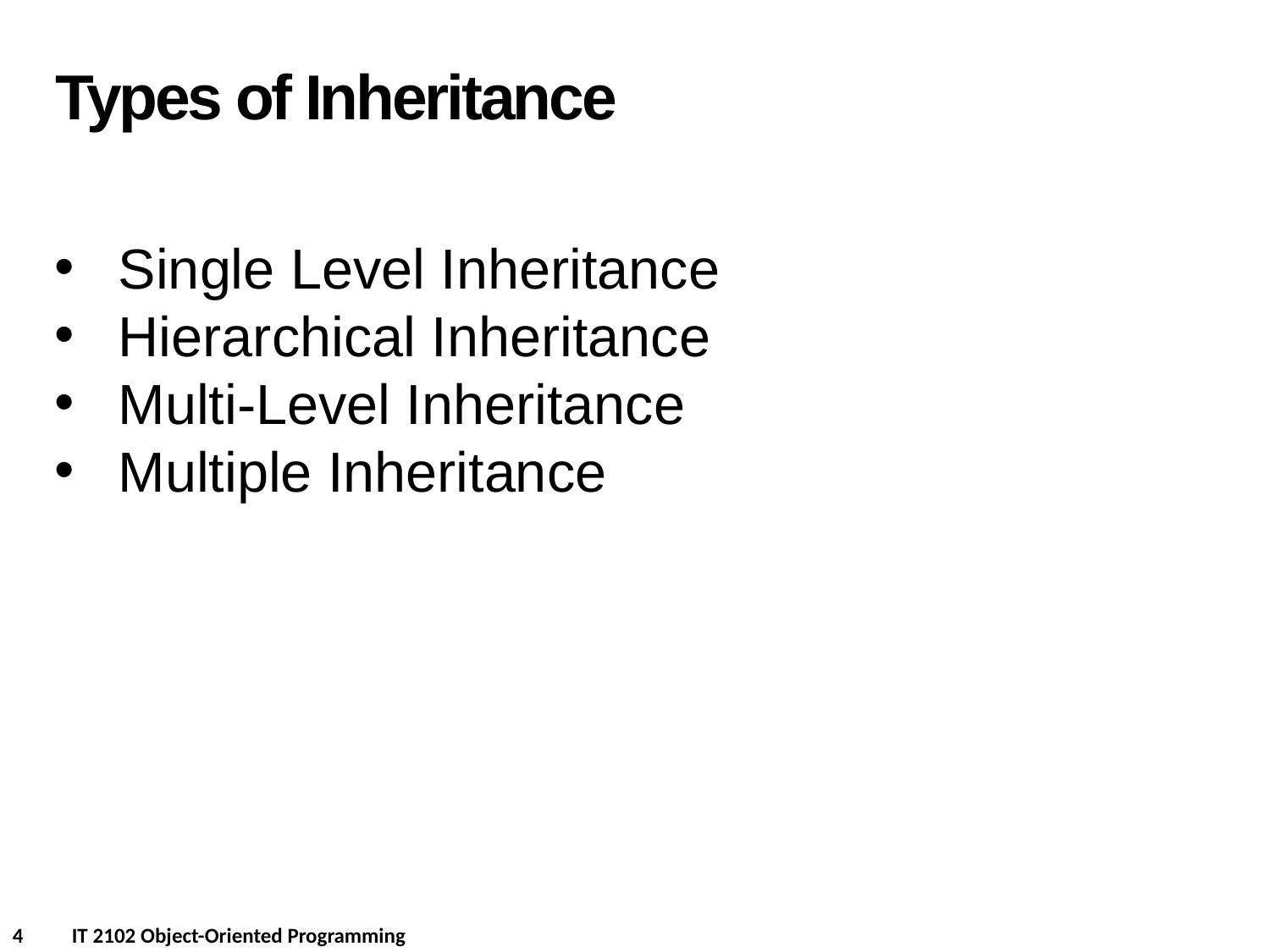

Types of Inheritance
Single Level Inheritance
Hierarchical Inheritance
Multi-Level Inheritance
Multiple Inheritance